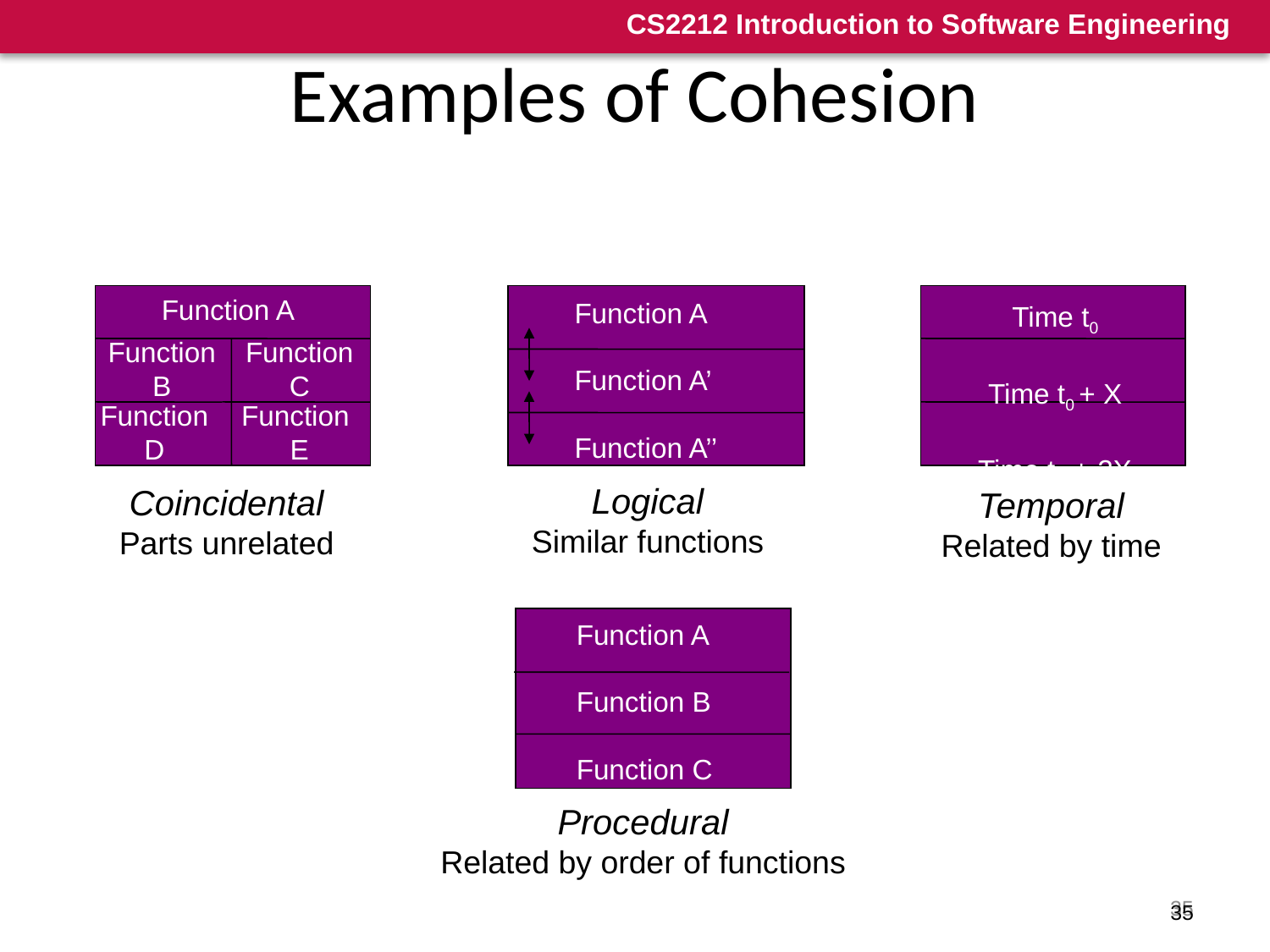

# Examples of Cohesion

Function A

Function A

Function A’

Function A’’
Time t0

Time t0 + X

Time t0  + 2X

Function
B
Function
C

logic
Function
D
Function
E

Logical
Similar functions
Coincidental
Parts unrelated
Temporal
Related by time

Function A

Function B

Function C

Procedural
Related by order of functions
35
35